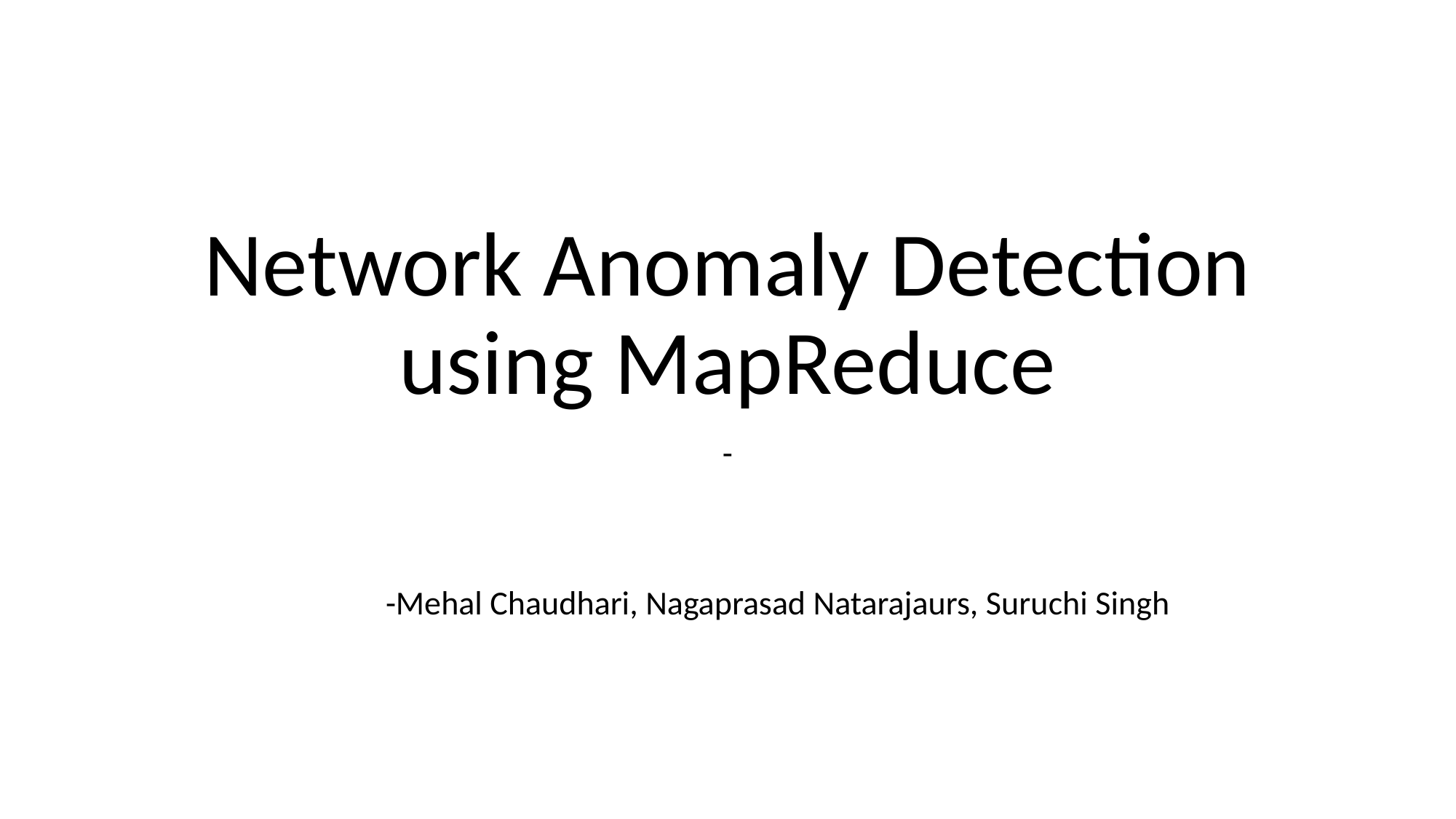

# Network Anomaly Detection using MapReduce
-

	-Mehal Chaudhari, Nagaprasad Natarajaurs, Suruchi Singh